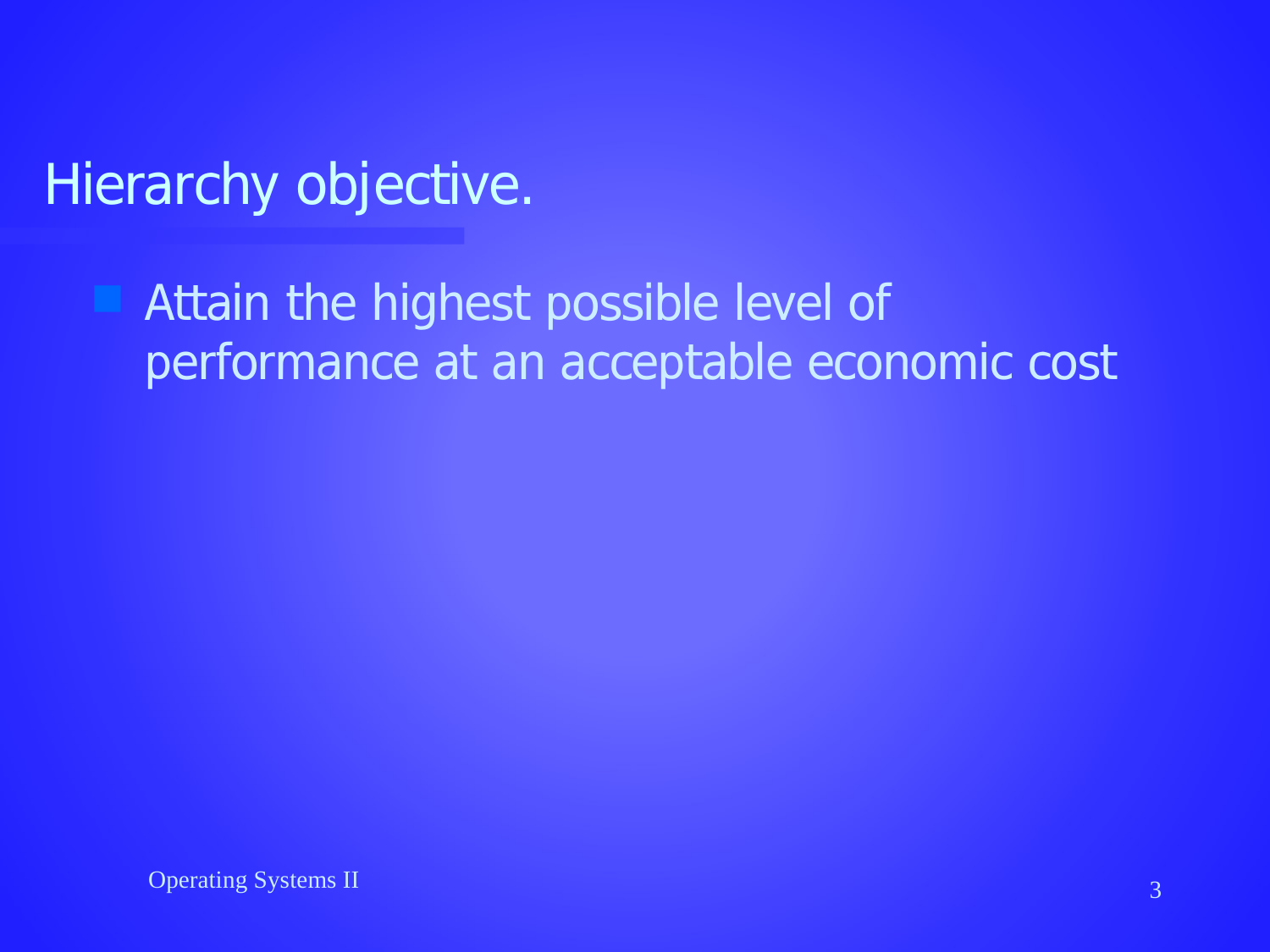

# Hierarchy objective.
Attain the highest possible level of performance at an acceptable economic cost
Operating Systems II
3